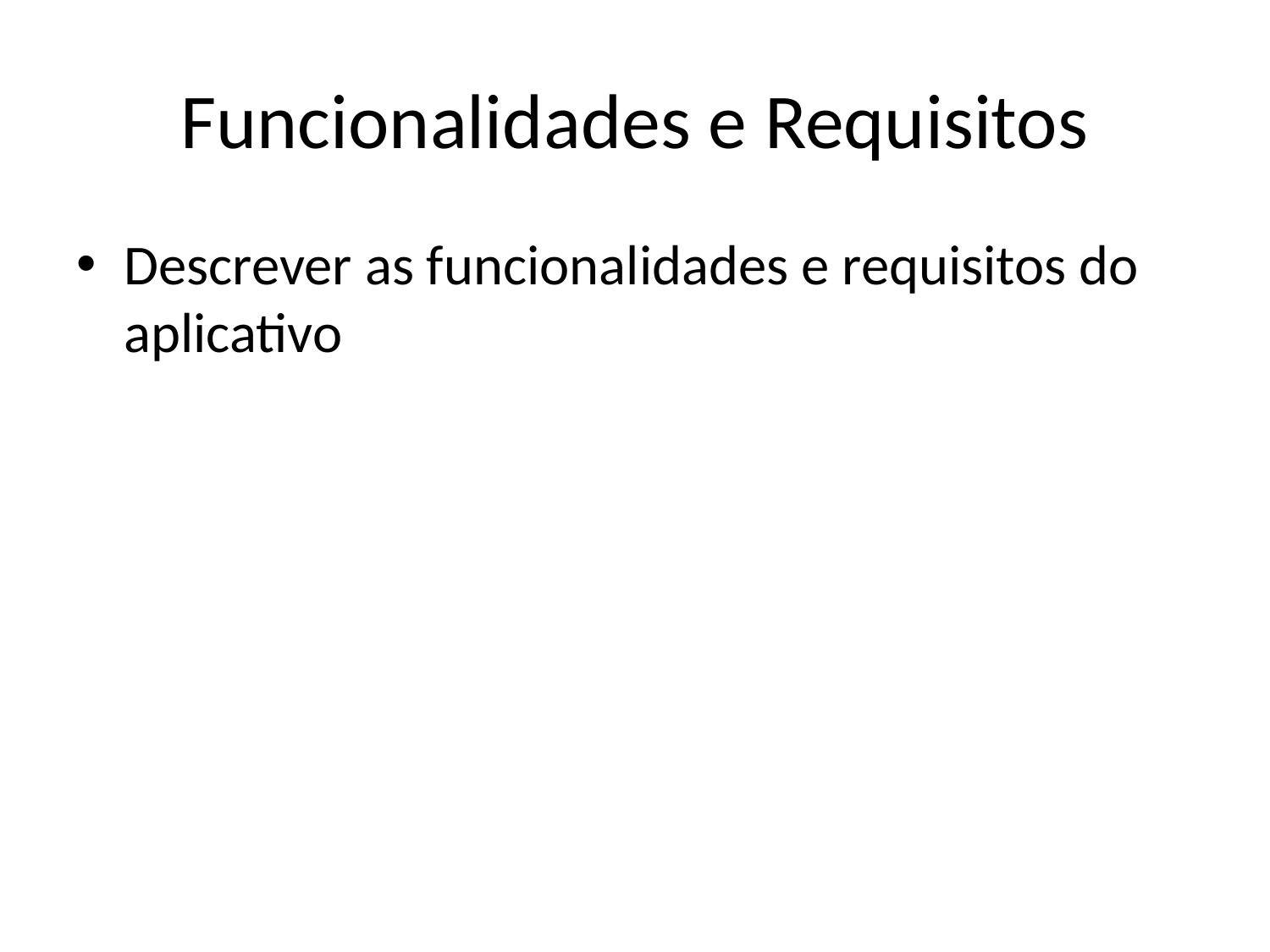

# Funcionalidades e Requisitos
Descrever as funcionalidades e requisitos do aplicativo